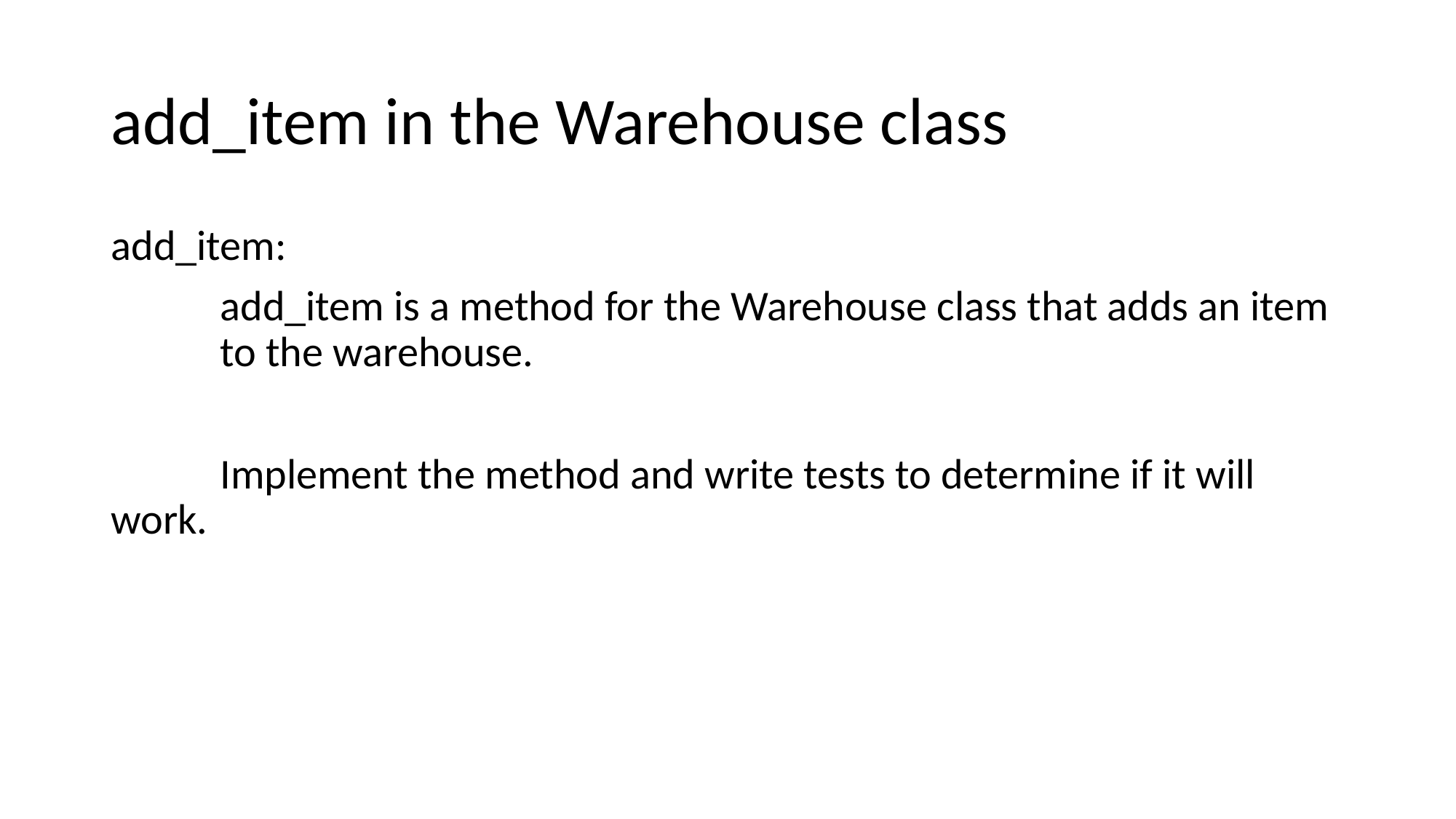

# add_item in the Warehouse class
add_item:
	add_item is a method for the Warehouse class that adds an item 	to the warehouse.

	Implement the method and write tests to determine if it will work.